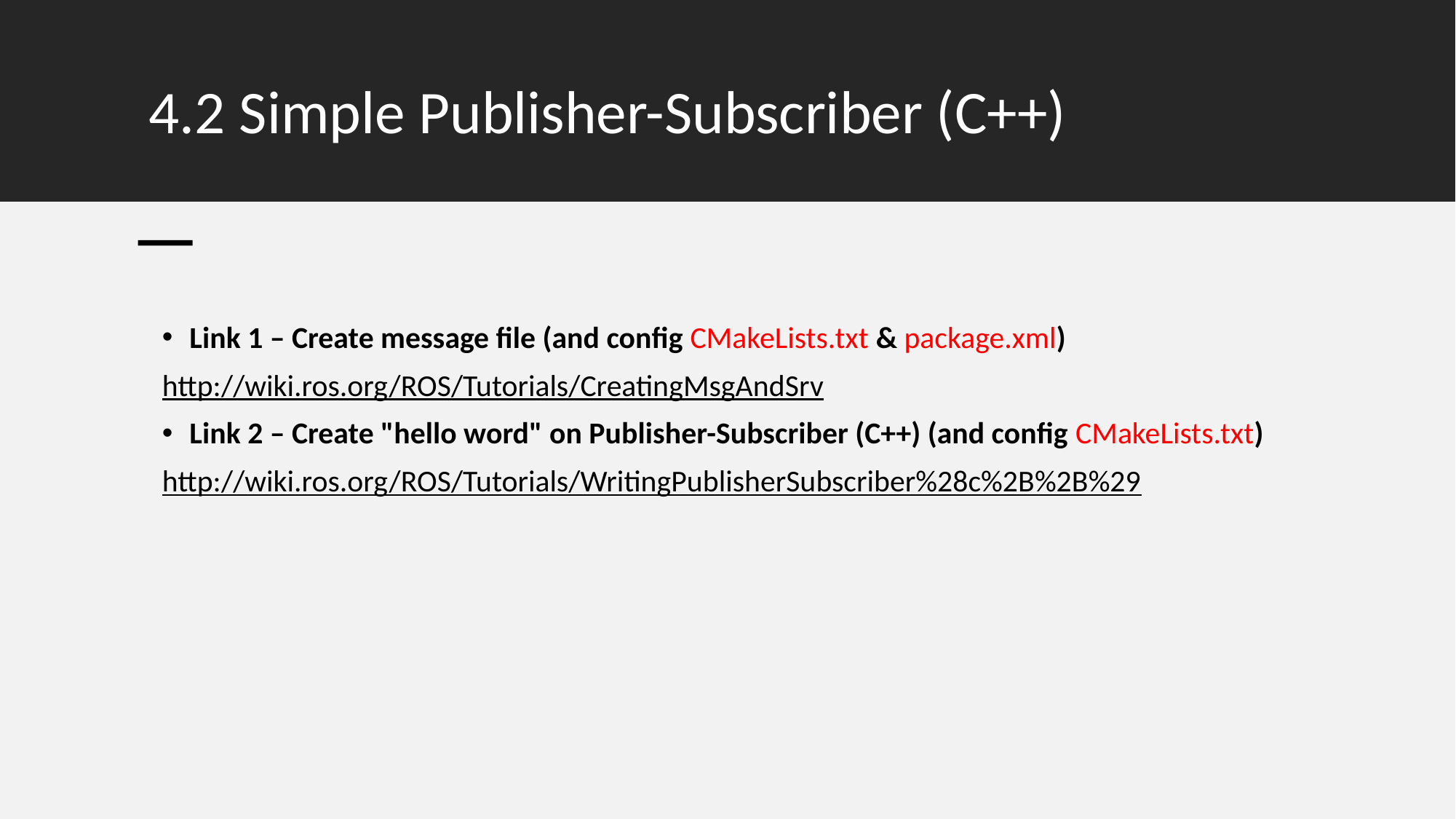

# 4.2 Simple Publisher-Subscriber (C++)

Link 1 – Create message file (and config CMakeLists.txt & package.xml)
http://wiki.ros.org/ROS/Tutorials/CreatingMsgAndSrv
Link 2 – Create "hello word" on Publisher-Subscriber (C++) (and config CMakeLists.txt)
http://wiki.ros.org/ROS/Tutorials/WritingPublisherSubscriber%28c%2B%2B%29